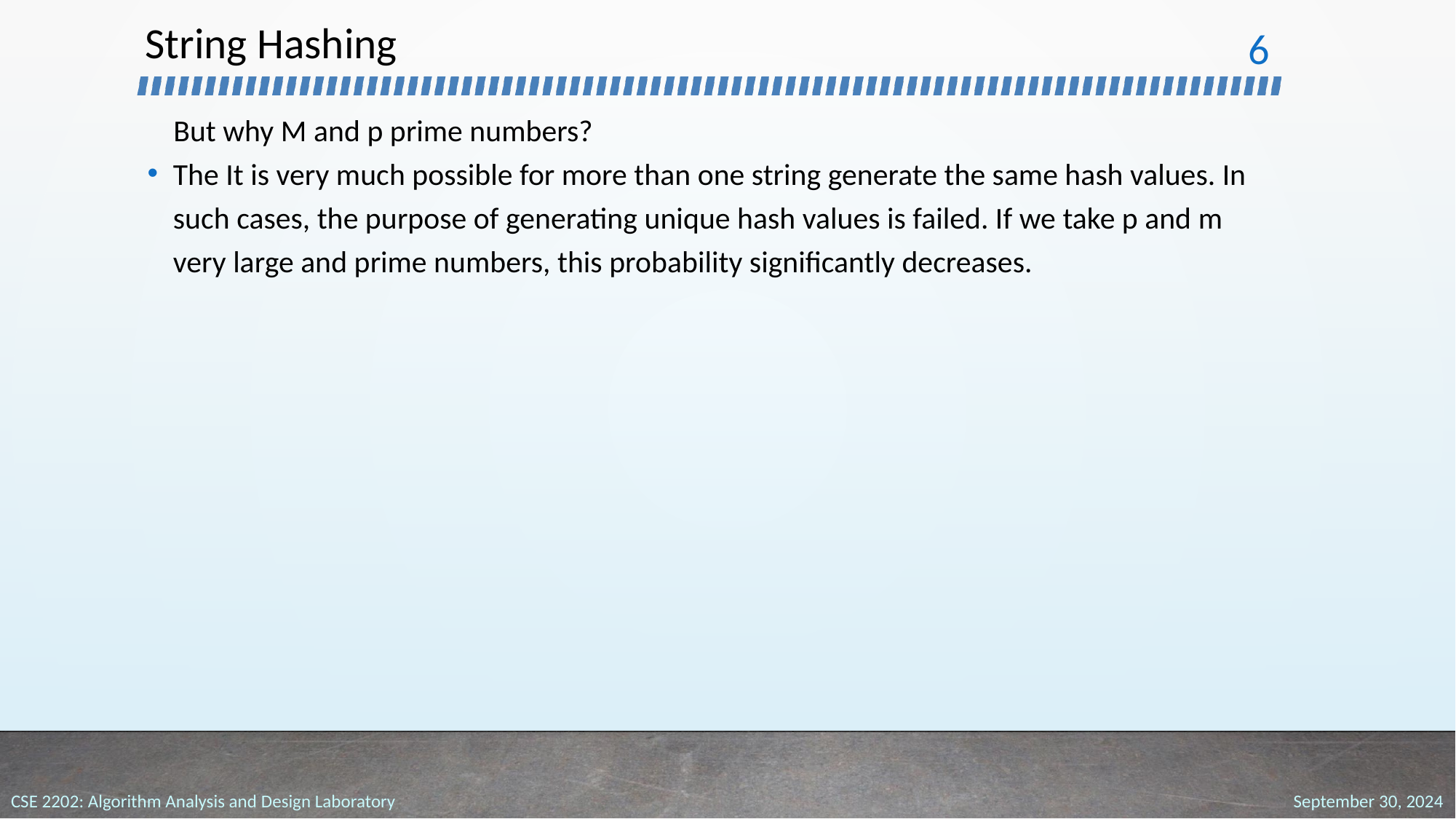

# String Hashing

6
    But why M and p prime numbers?
The It is very much possible for more than one string generate the same hash values. In such cases, the purpose of generating unique hash values is failed. If we take p and m very large and prime numbers, this probability significantly decreases.
September 30, 2024
CSE 2202: Algorithm Analysis and Design Laboratory